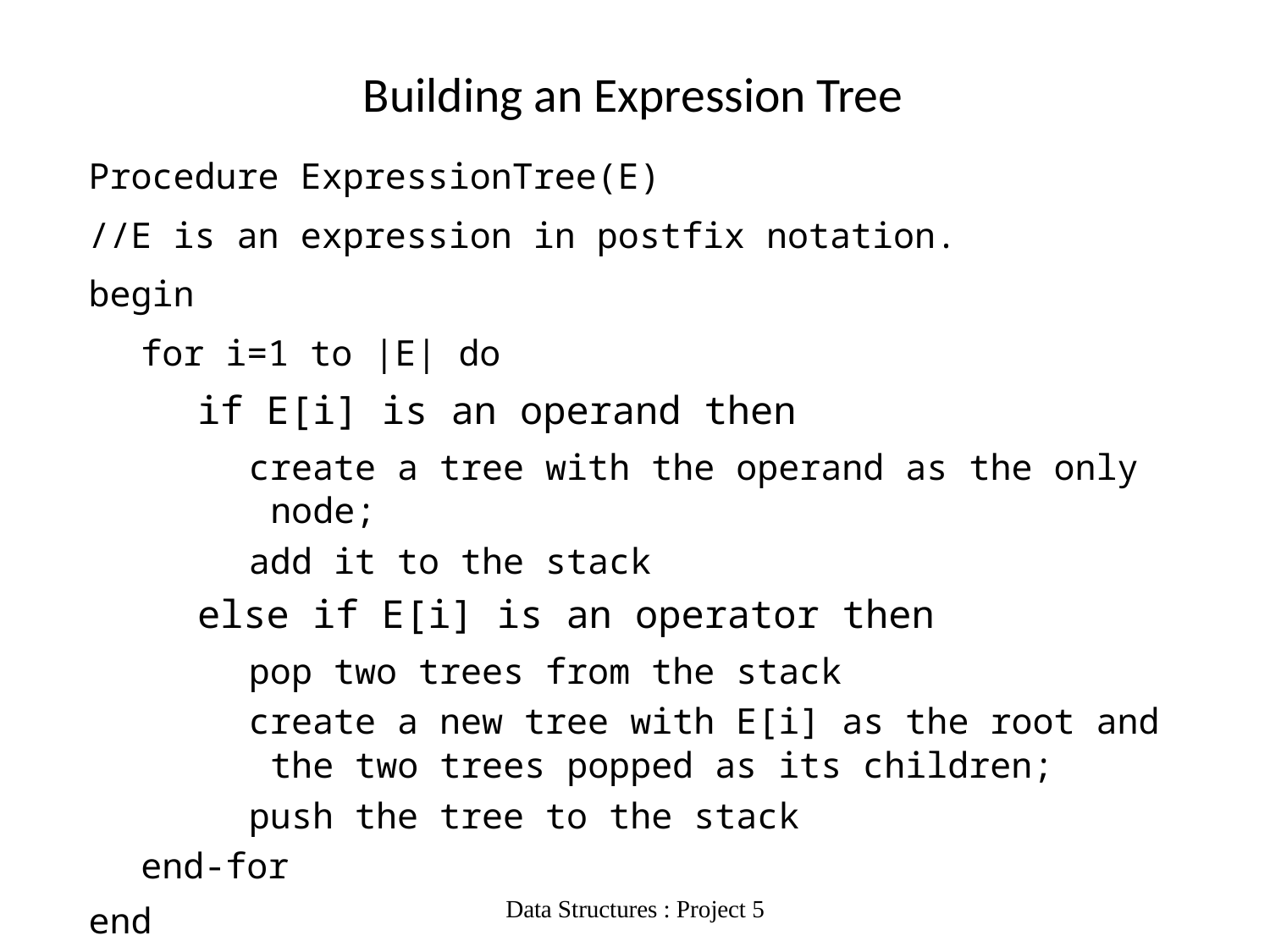

# Building an Expression Tree
Procedure ExpressionTree(E)‏
//E is an expression in postfix notation.
begin
for i=1 to |E| do
if E[i] is an operand then
create a tree with the operand as the only node;
add it to the stack
else if E[i] is an operator then
pop two trees from the stack
create a new tree with E[i] as the root and the two trees popped as its children;
push the tree to the stack
end-for
end
Data Structures : Project 5